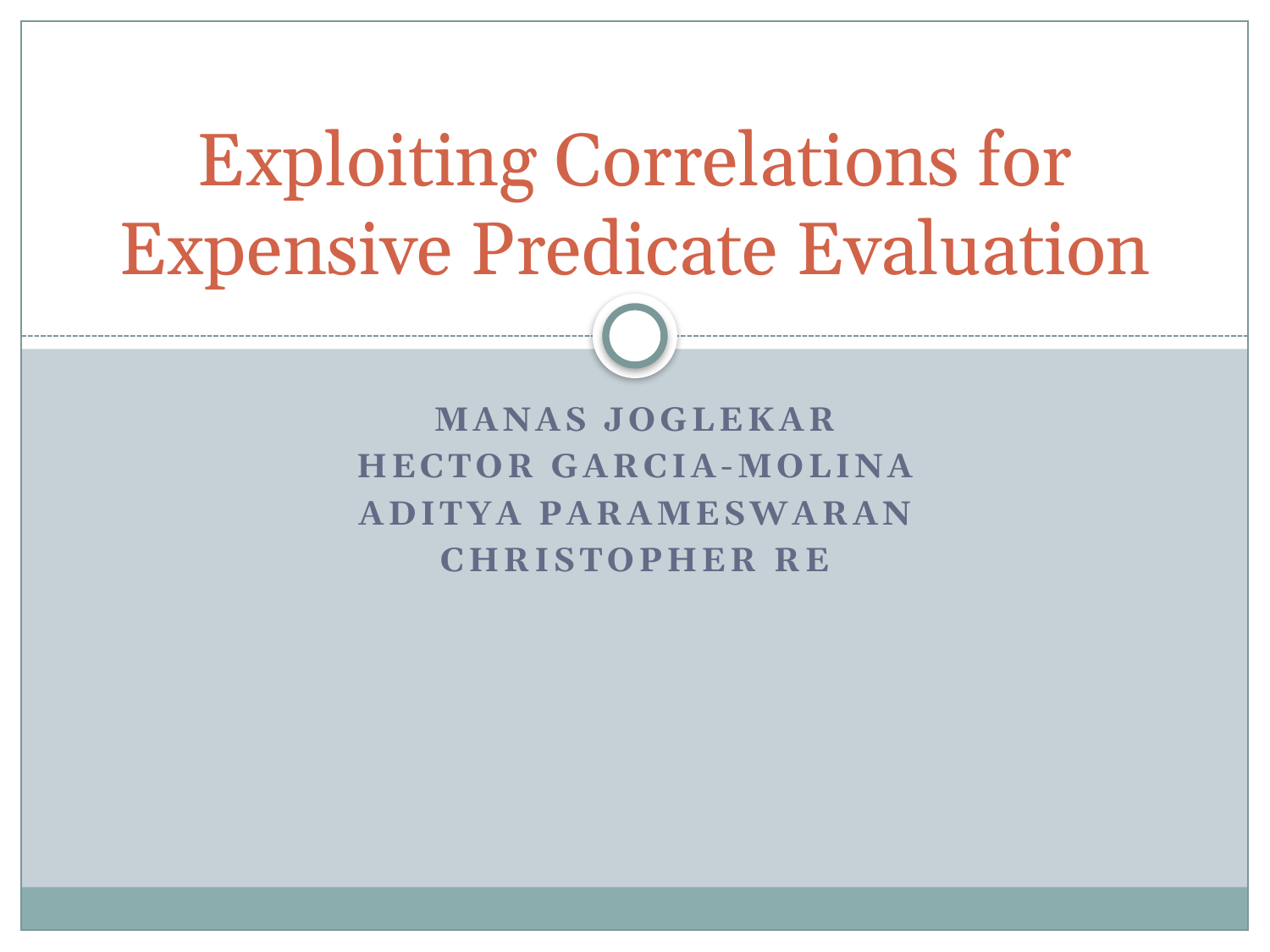

# Exploiting Correlations for Expensive Predicate Evaluation
Manas Joglekar
Hector Garcia-Molina
Aditya Parameswaran
Christopher re